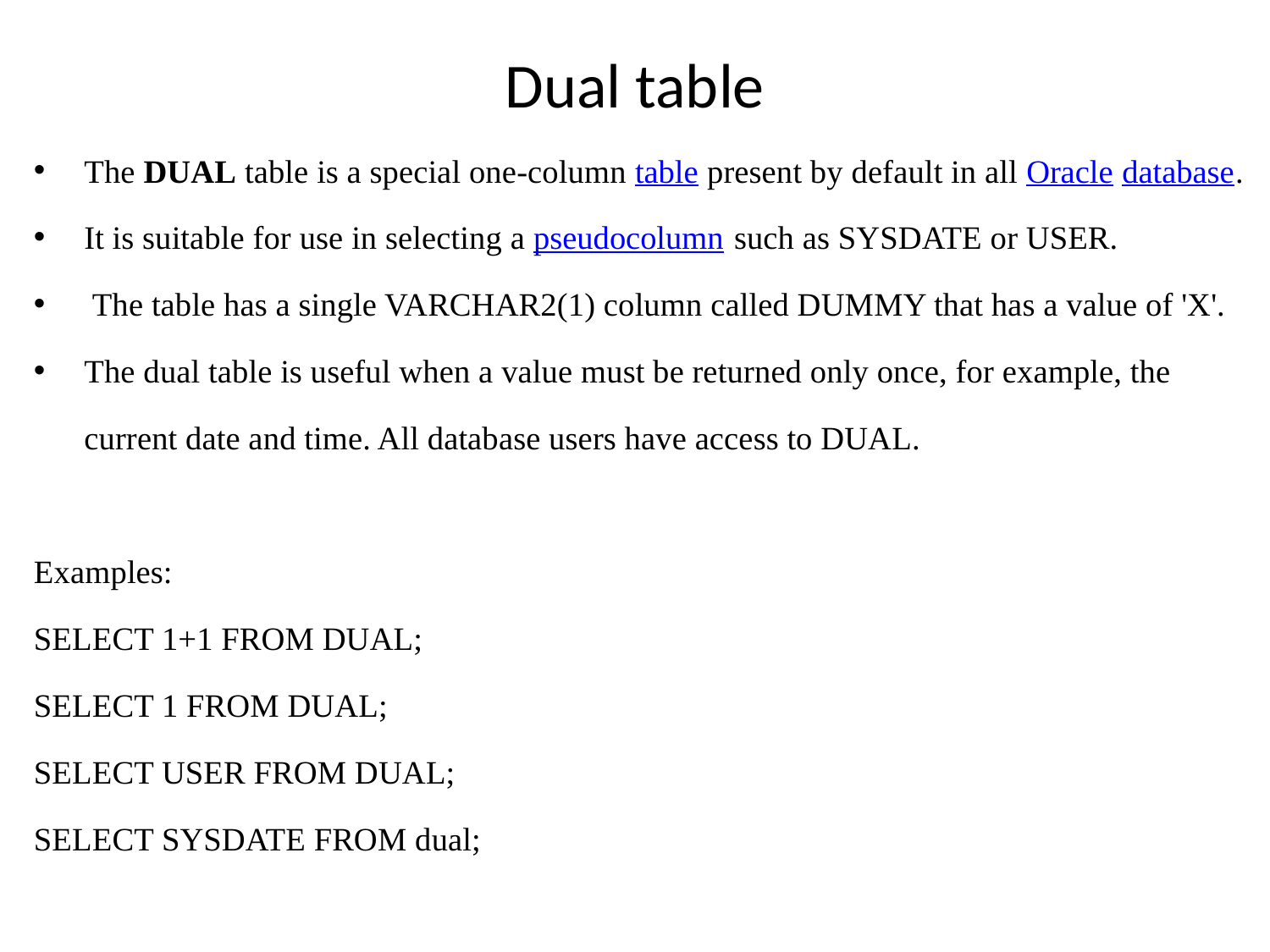

# Dual table
The DUAL table is a special one-column table present by default in all Oracle database.
It is suitable for use in selecting a pseudocolumn such as SYSDATE or USER.
 The table has a single VARCHAR2(1) column called DUMMY that has a value of 'X'.
The dual table is useful when a value must be returned only once, for example, the current date and time. All database users have access to DUAL.

Examples:
SELECT 1+1 FROM DUAL;
SELECT 1 FROM DUAL;
SELECT USER FROM DUAL;
SELECT SYSDATE FROM dual;